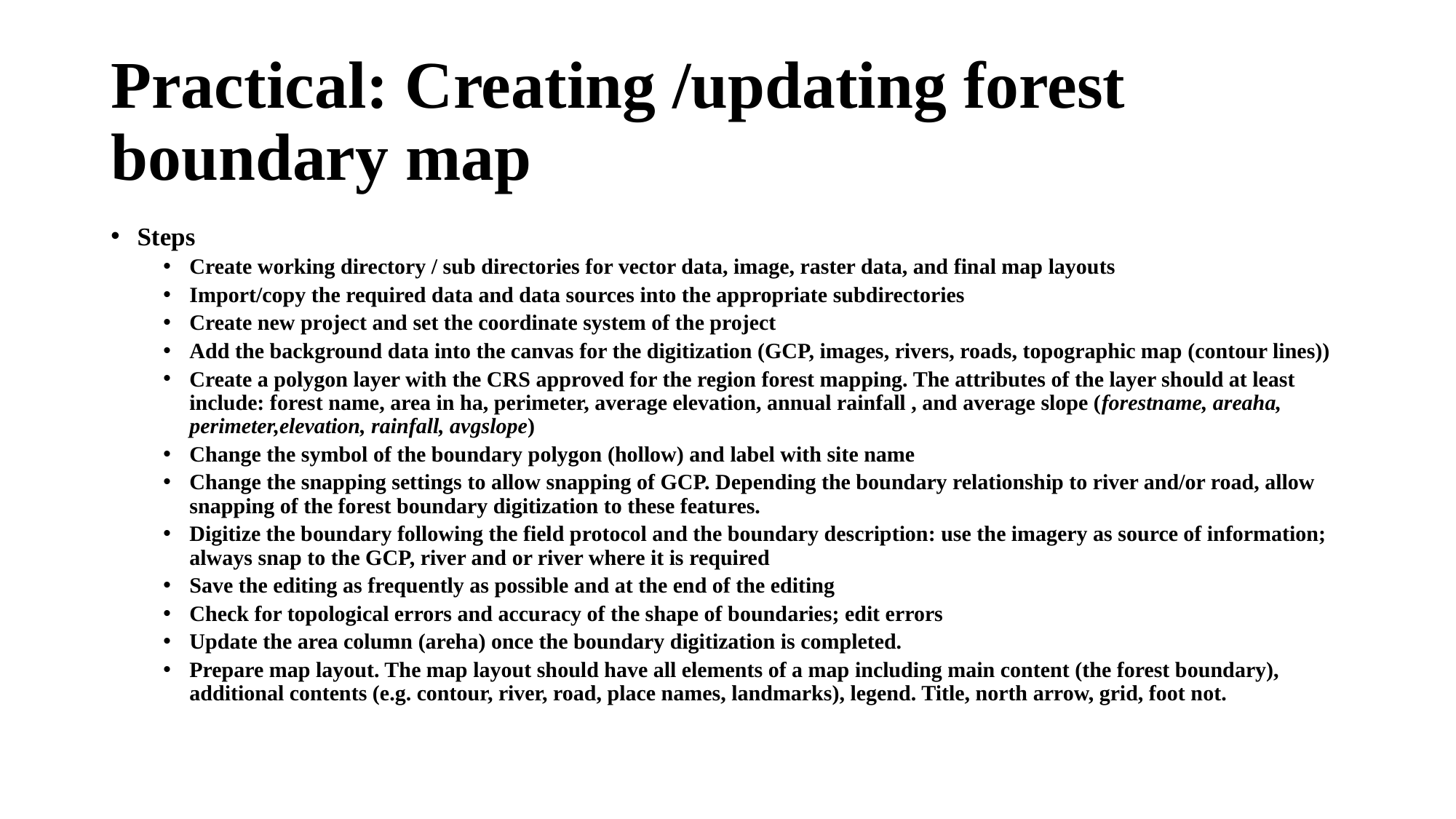

# Practical: Creating /updating forest boundary map
Steps
Create working directory / sub directories for vector data, image, raster data, and final map layouts
Import/copy the required data and data sources into the appropriate subdirectories
Create new project and set the coordinate system of the project
Add the background data into the canvas for the digitization (GCP, images, rivers, roads, topographic map (contour lines))
Create a polygon layer with the CRS approved for the region forest mapping. The attributes of the layer should at least include: forest name, area in ha, perimeter, average elevation, annual rainfall , and average slope (forestname, areaha, perimeter,elevation, rainfall, avgslope)
Change the symbol of the boundary polygon (hollow) and label with site name
Change the snapping settings to allow snapping of GCP. Depending the boundary relationship to river and/or road, allow snapping of the forest boundary digitization to these features.
Digitize the boundary following the field protocol and the boundary description: use the imagery as source of information; always snap to the GCP, river and or river where it is required
Save the editing as frequently as possible and at the end of the editing
Check for topological errors and accuracy of the shape of boundaries; edit errors
Update the area column (areha) once the boundary digitization is completed.
Prepare map layout. The map layout should have all elements of a map including main content (the forest boundary), additional contents (e.g. contour, river, road, place names, landmarks), legend. Title, north arrow, grid, foot not.